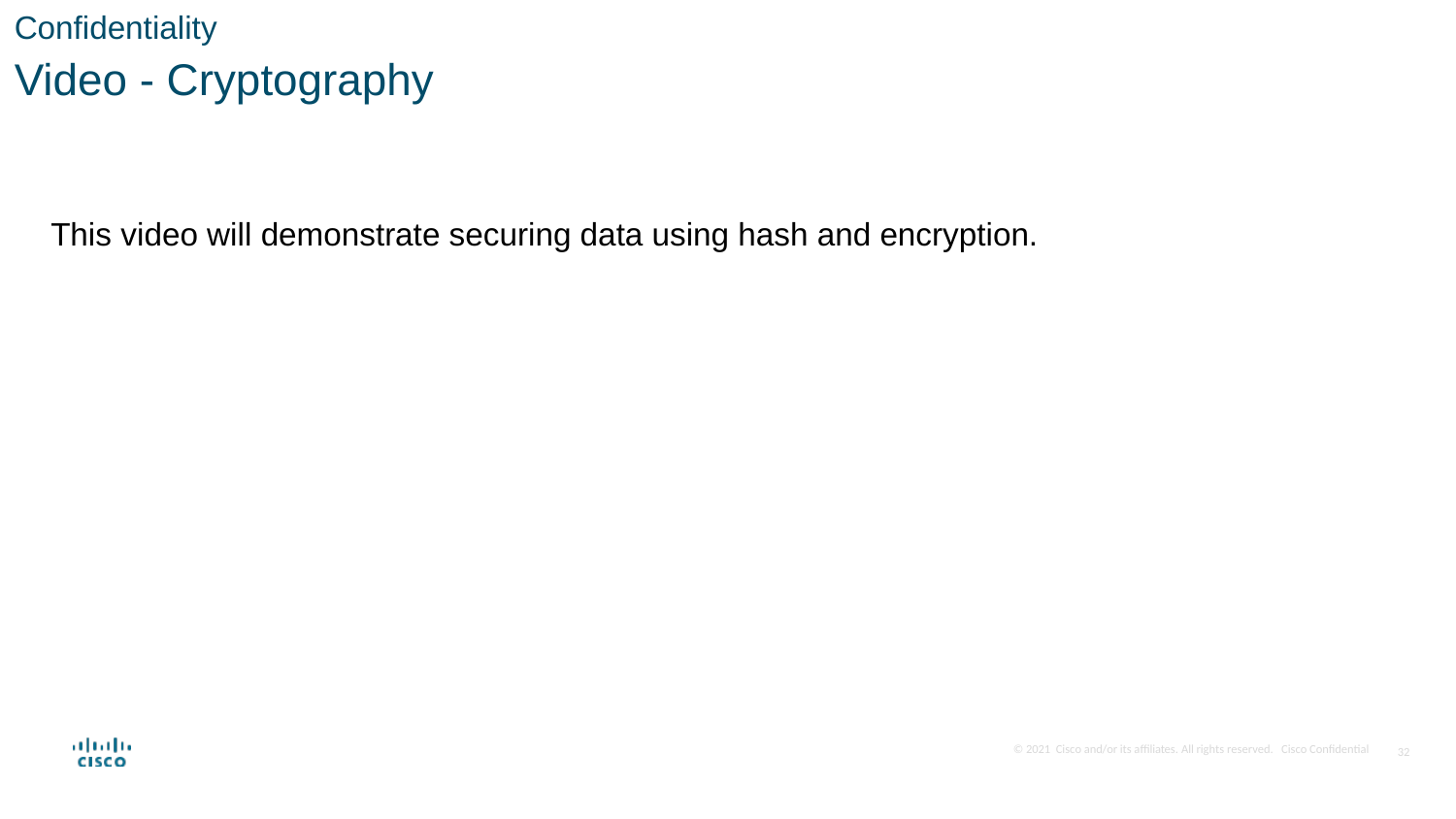

Confidentiality
Video - Cryptography
This video will demonstrate securing data using hash and encryption.
32